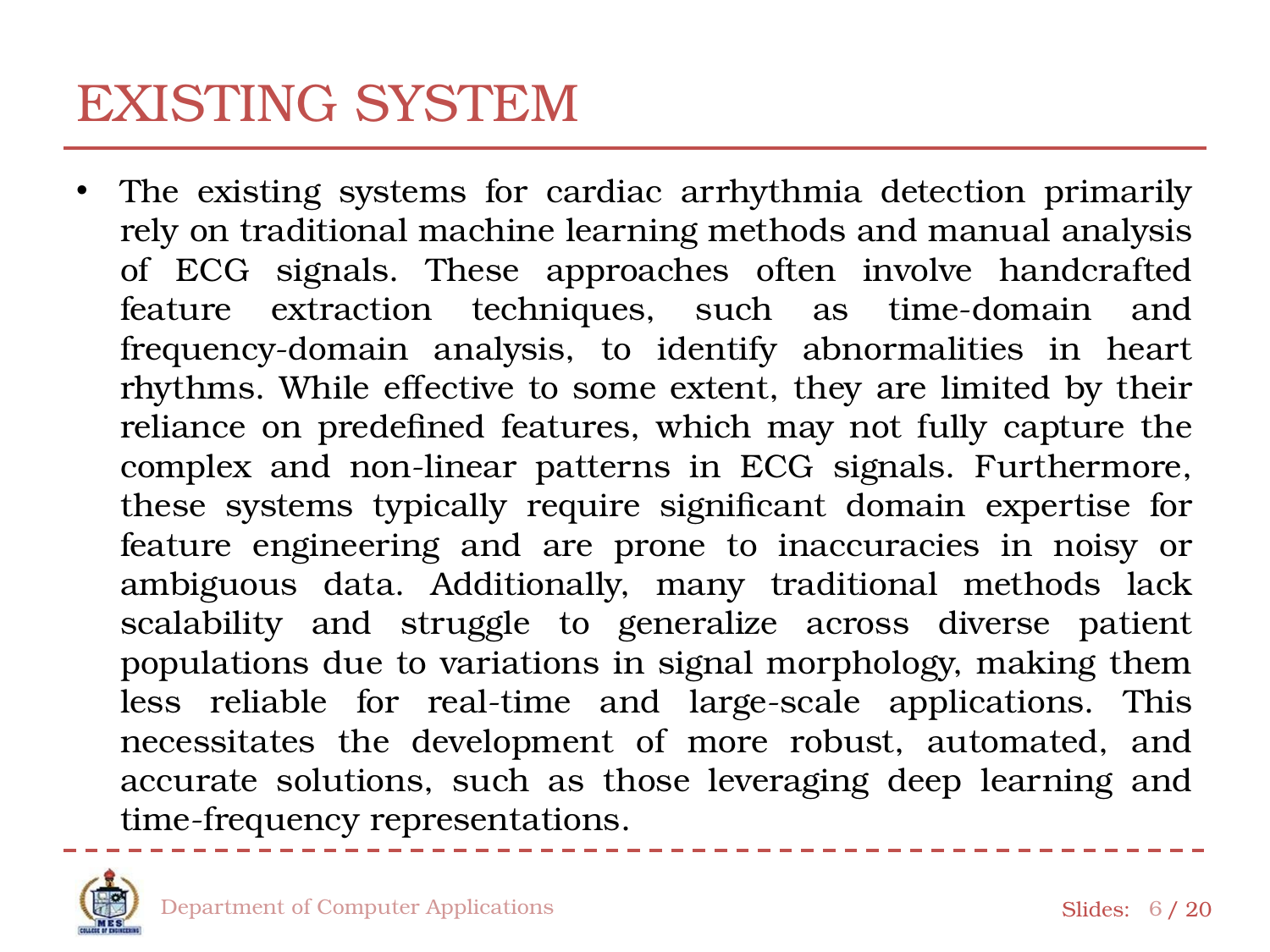

# EXISTING SYSTEM
The existing systems for cardiac arrhythmia detection primarily rely on traditional machine learning methods and manual analysis of ECG signals. These approaches often involve handcrafted feature extraction techniques, such as time-domain and frequency-domain analysis, to identify abnormalities in heart rhythms. While effective to some extent, they are limited by their reliance on predefined features, which may not fully capture the complex and non-linear patterns in ECG signals. Furthermore, these systems typically require significant domain expertise for feature engineering and are prone to inaccuracies in noisy or ambiguous data. Additionally, many traditional methods lack scalability and struggle to generalize across diverse patient populations due to variations in signal morphology, making them less reliable for real-time and large-scale applications. This necessitates the development of more robust, automated, and accurate solutions, such as those leveraging deep learning and time-frequency representations.
Department of Computer Applications
6